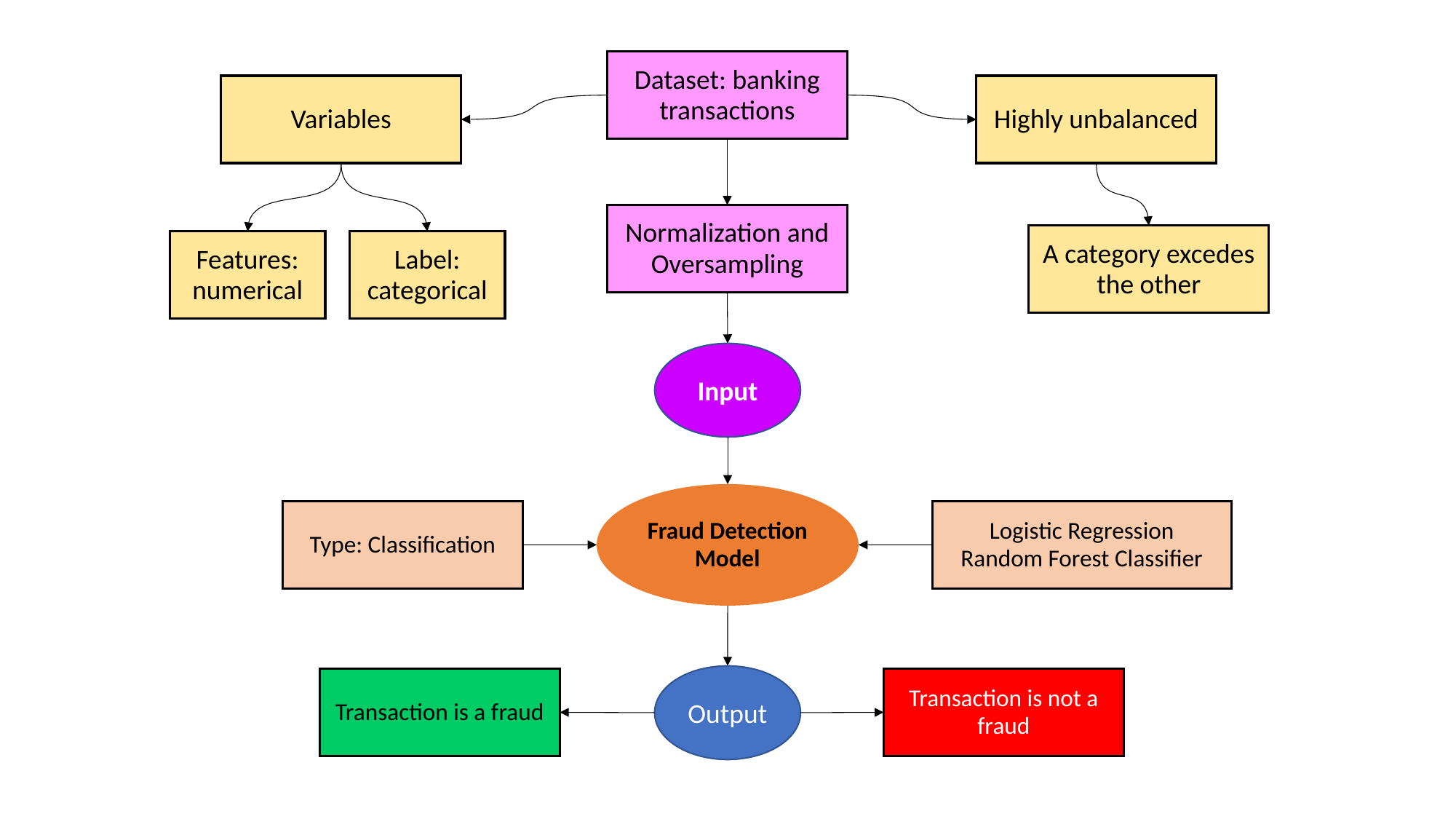

Dataset: banking transactions
Variables
Highly unbalanced
Normalization and Oversampling
A category excedes the other
Features: numerical
Label: categorical
Input
Fraud Detection Model
Type: Classification
Logistic Regression
Random Forest Classifier
Output
Transaction is a fraud
Transaction is not a fraud